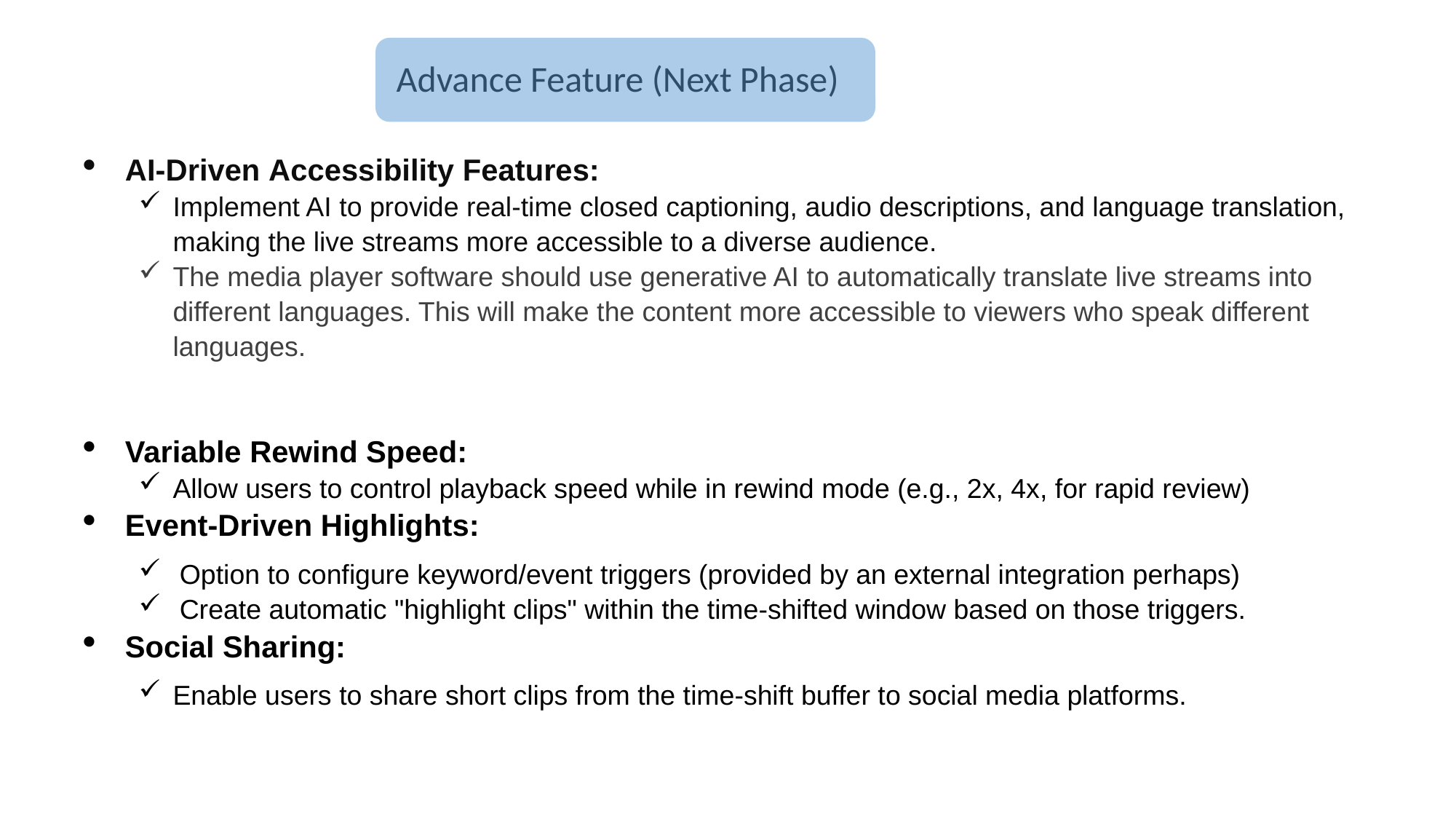

Advance Feature (Next Phase)
AI-Driven Accessibility Features:
Implement AI to provide real-time closed captioning, audio descriptions, and language translation, making the live streams more accessible to a diverse audience.
The media player software should use generative AI to automatically translate live streams into different languages. This will make the content more accessible to viewers who speak different languages.

Variable Rewind Speed:
Allow users to control playback speed while in rewind mode (e.g., 2x, 4x, for rapid review)
Event-Driven Highlights:
Option to configure keyword/event triggers (provided by an external integration perhaps)
Create automatic "highlight clips" within the time-shifted window based on those triggers.
Social Sharing:
Enable users to share short clips from the time-shift buffer to social media platforms.